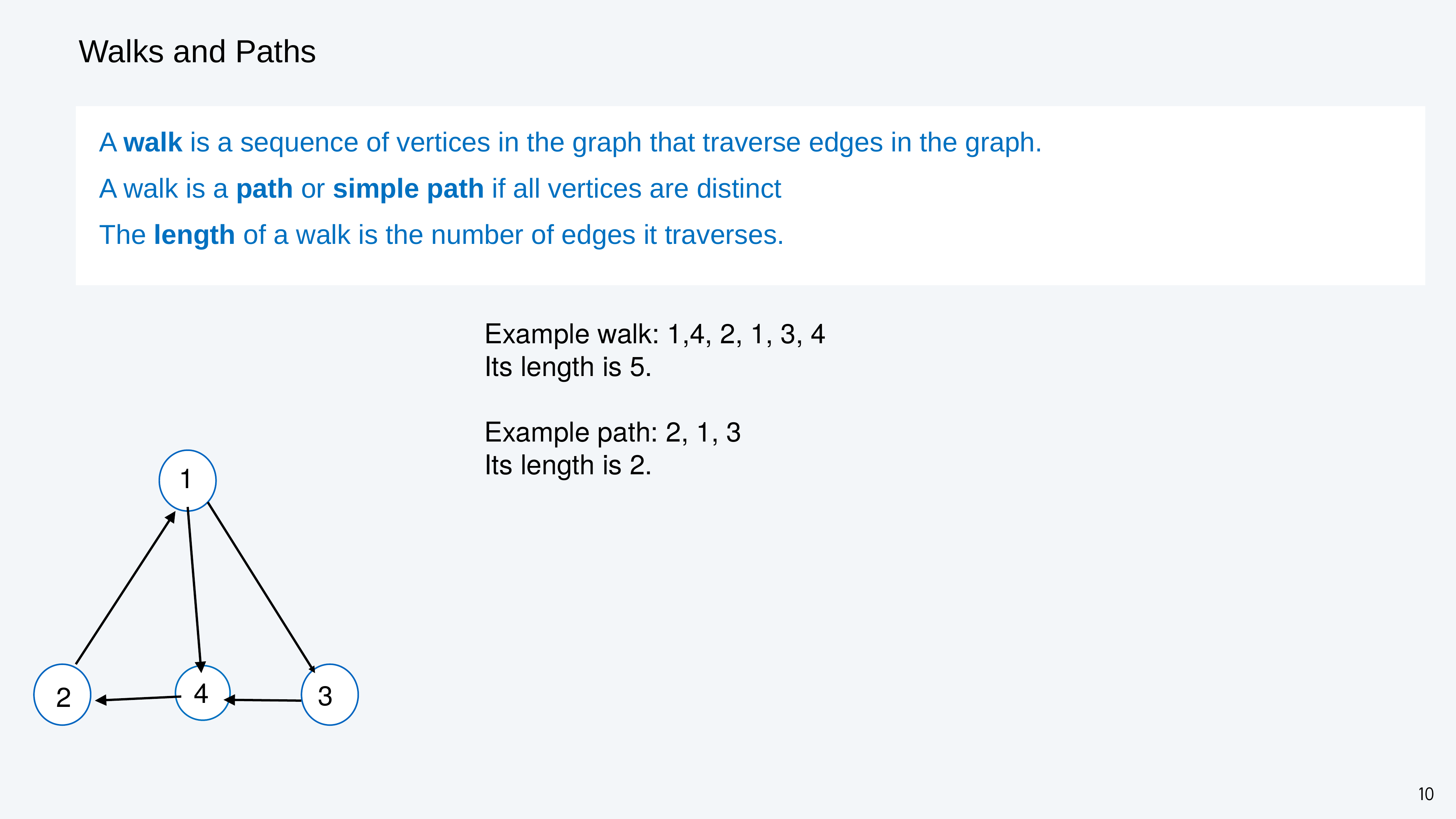

# Walks and Paths
A walk is a sequence of vertices in the graph that traverse edges in the graph.
A walk is a path or simple path if all vertices are distinct
The length of a walk is the number of edges it traverses.

Example walk: 1,4, 2, 1, 3, 4
Its length is 5.

Example path: 2, 1, 3
Its length is 2.

1

2

4
3
3
10